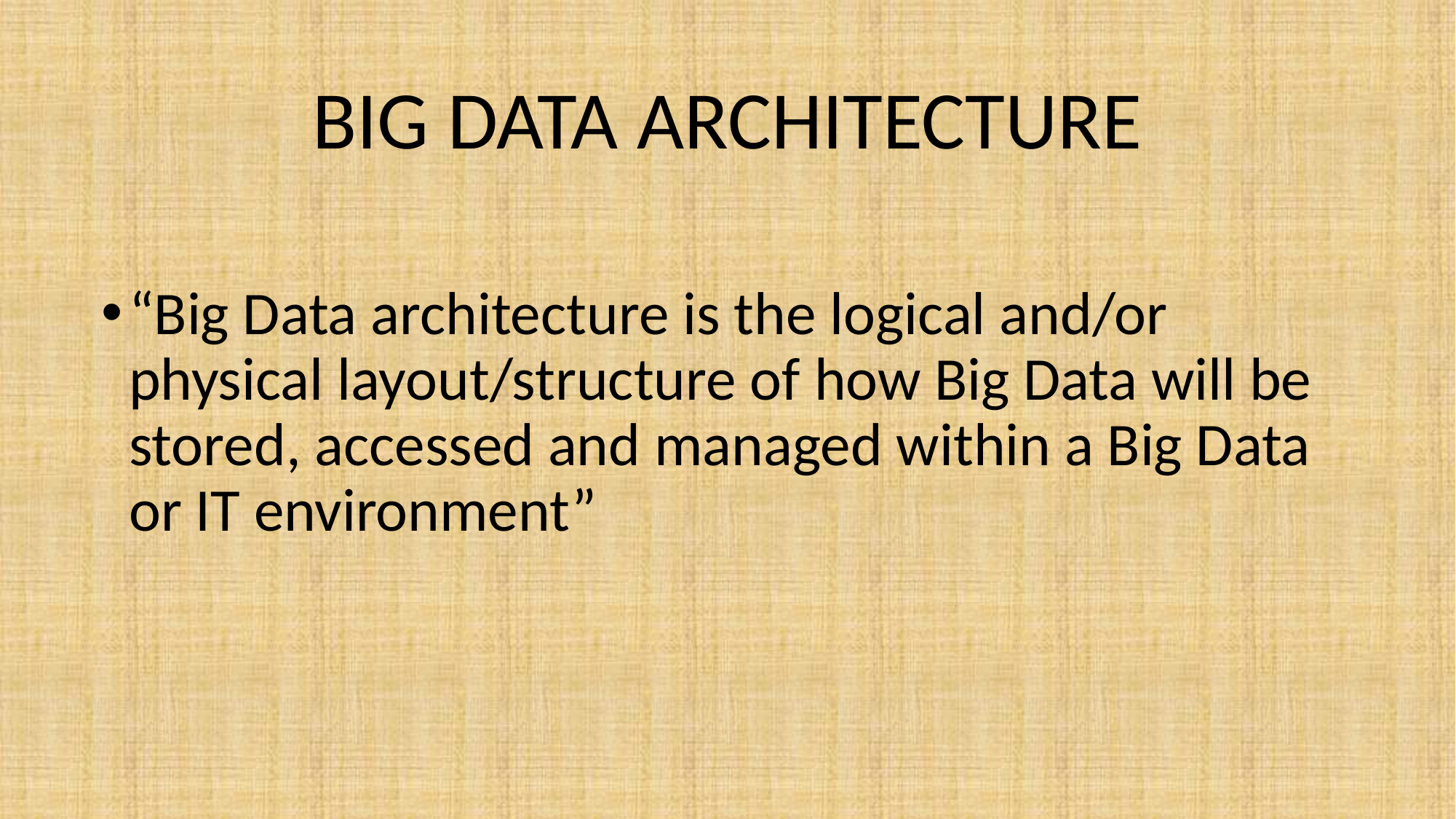

# BIG DATA ARCHITECTURE
“Big Data architecture is the logical and/or physical layout/structure of how Big Data will be stored, accessed and managed within a Big Data or IT environment”